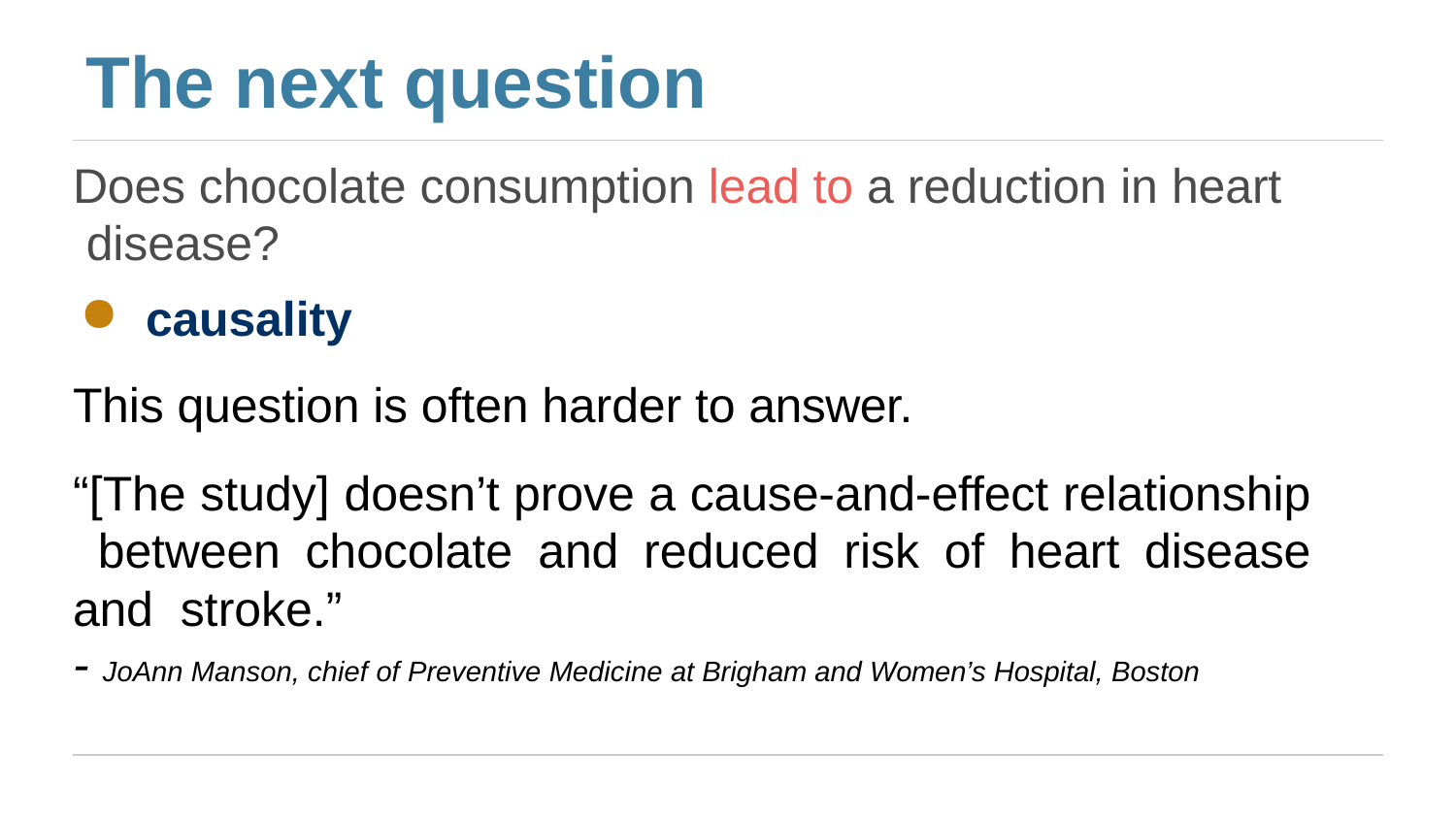

# The next question
Does chocolate consumption lead to a reduction in heart  disease?
causality
This question is often harder to answer.
“[The study] doesn’t prove a cause-and-effect relationship  between chocolate and reduced risk of heart disease and  stroke.”
- JoAnn Manson, chief of Preventive Medicine at Brigham and Women’s Hospital, Boston